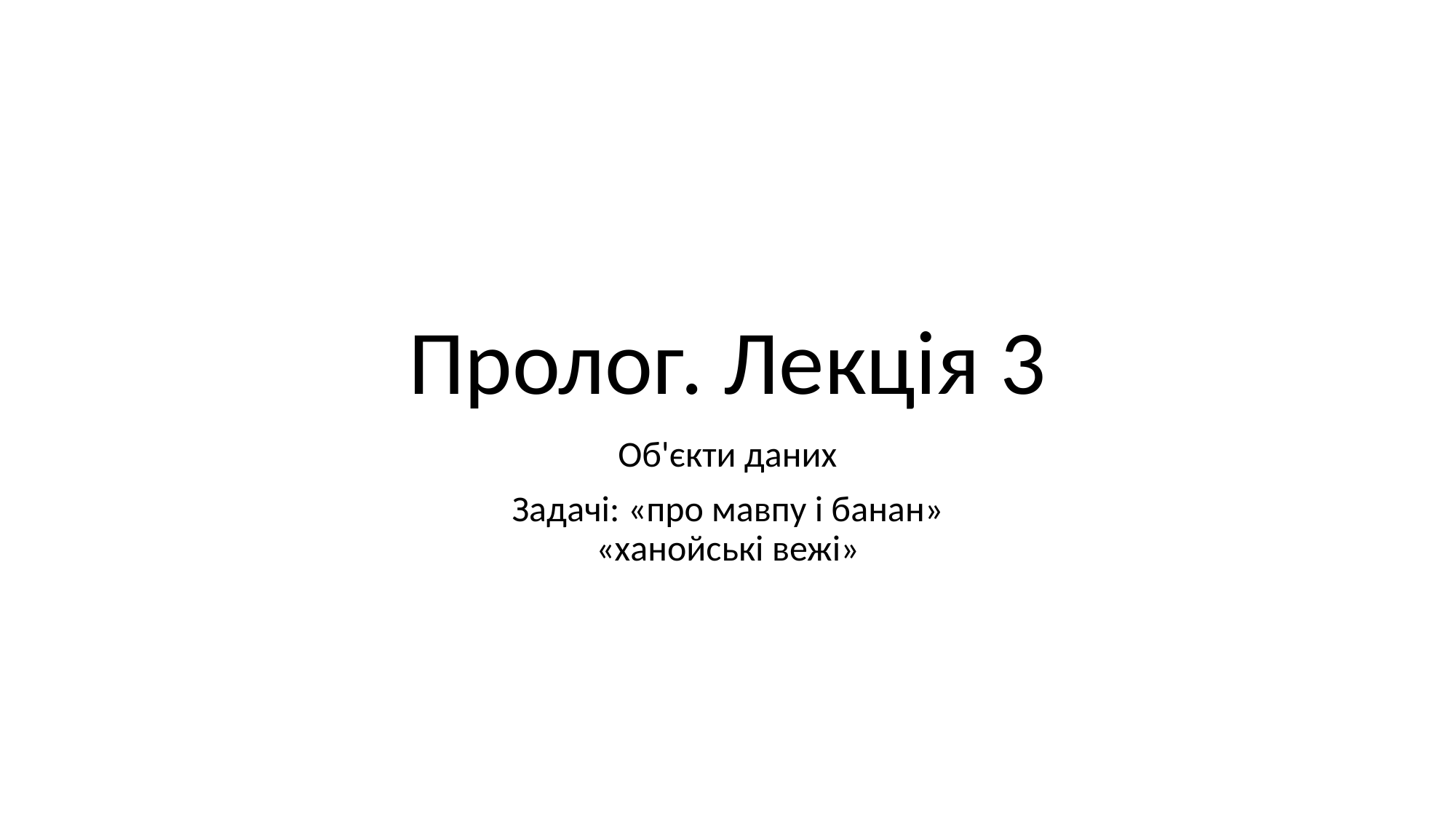

# Пролог. Лекція 3
Об'єкти даних
Задачі: «про мавпу і банан»
«ханойські вежі»